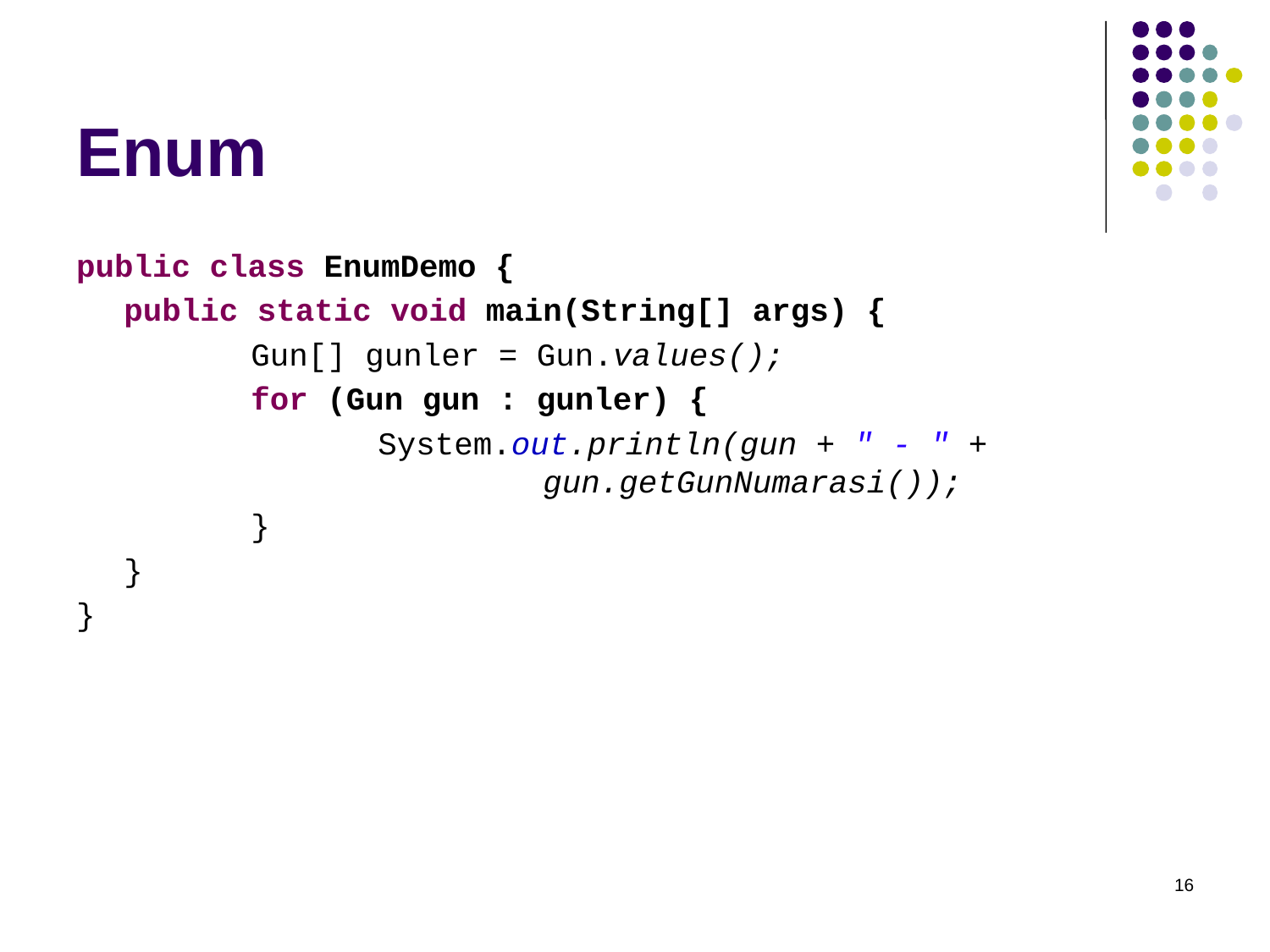

# Enum
public class EnumDemo {
	public static void main(String[] args) {
		Gun[] gunler = Gun.values();
		for (Gun gun : gunler) {
			System.out.println(gun + " - " + 					  gun.getGunNumarasi());
		}
	}
}
16